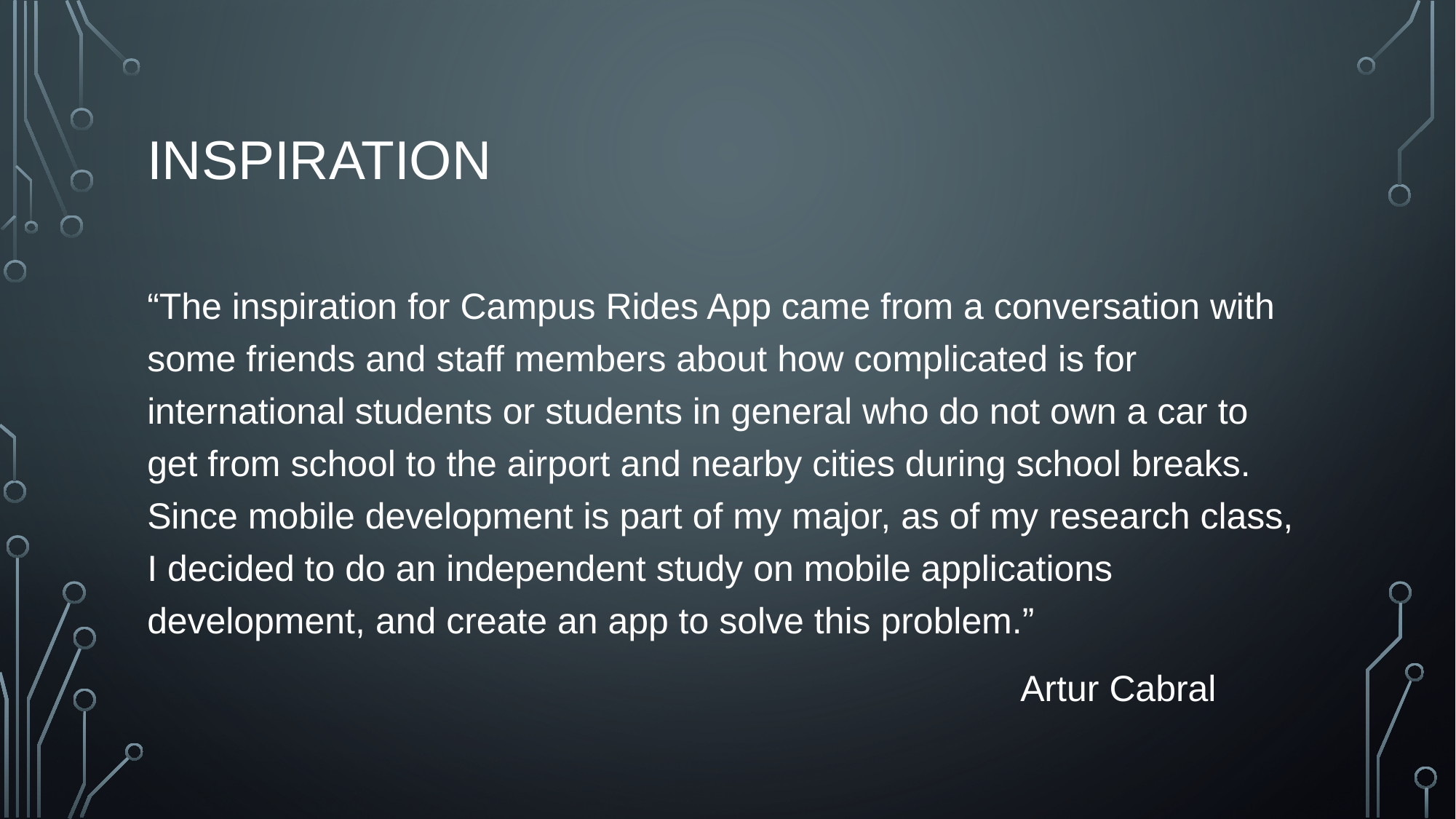

# inspiration
“The inspiration for Campus Rides App came from a conversation with some friends and staff members about how complicated is for international students or students in general who do not own a car to get from school to the airport and nearby cities during school breaks. Since mobile development is part of my major, as of my research class, I decided to do an independent study on mobile applications development, and create an app to solve this problem.”
								Artur Cabral